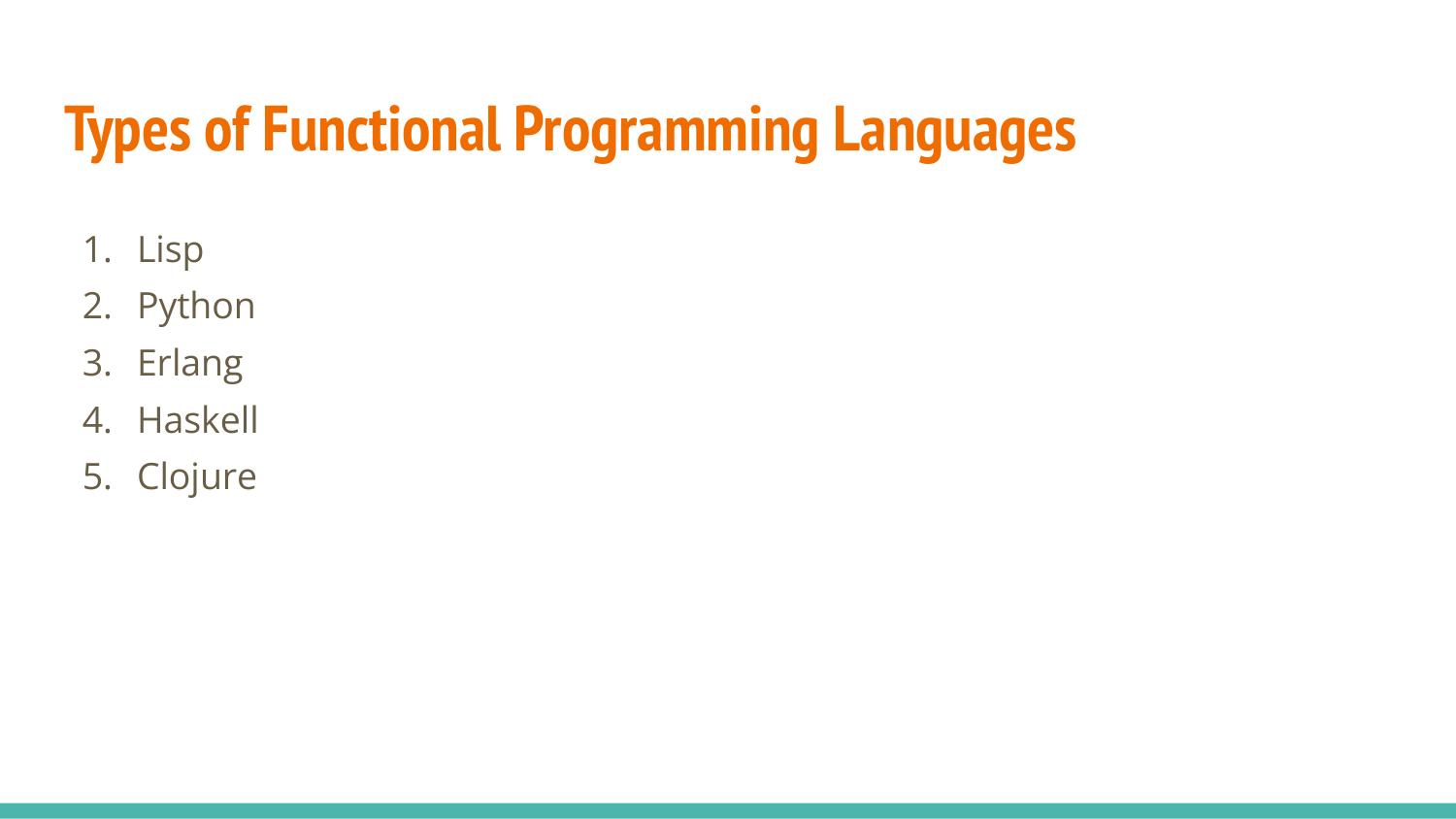

# Types of Functional Programming Languages
Lisp
Python
Erlang
Haskell
Clojure